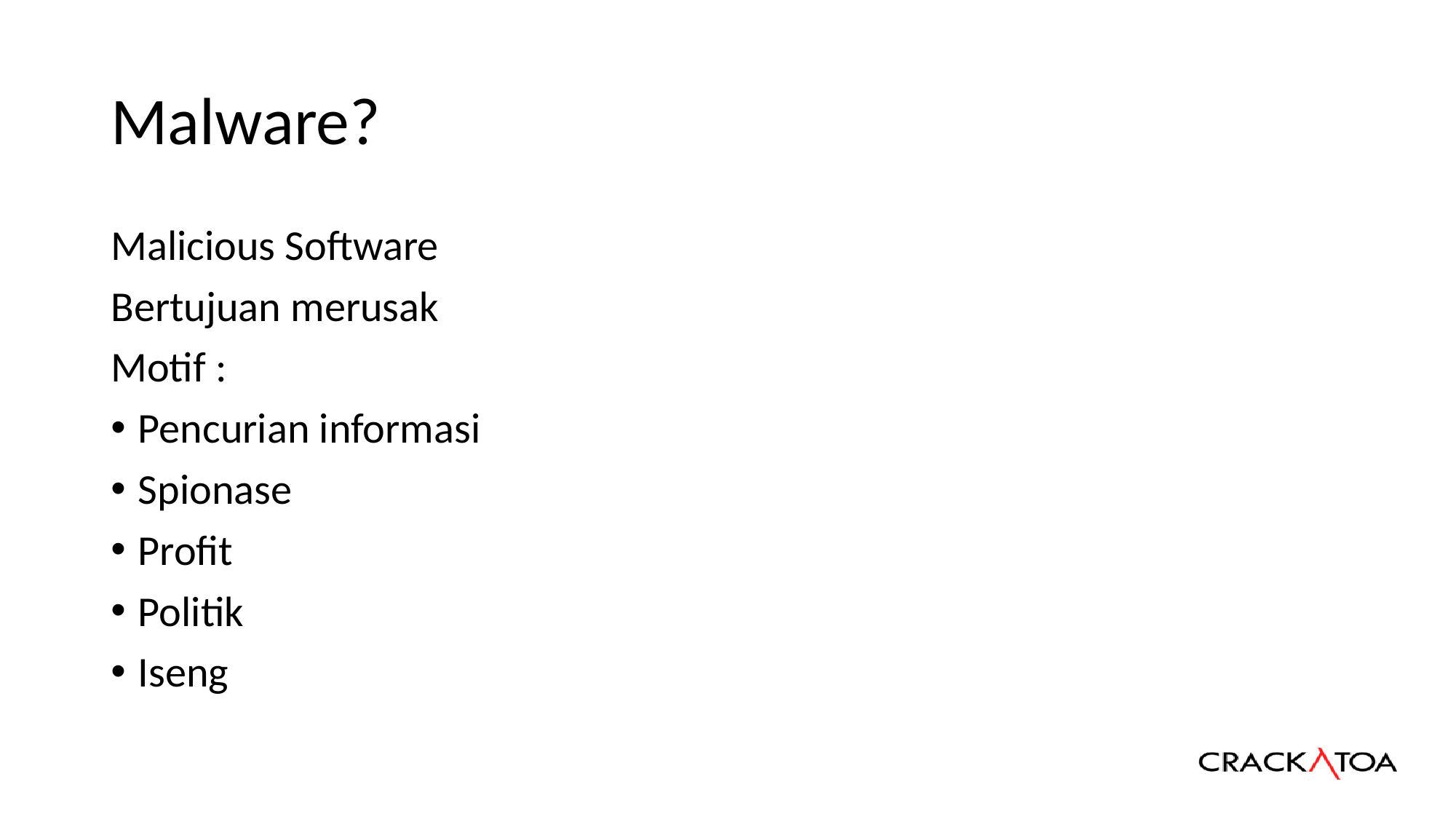

# Malware?
Malicious Software
Bertujuan merusak
Motif :
Pencurian informasi
Spionase
Profit
Politik
Iseng